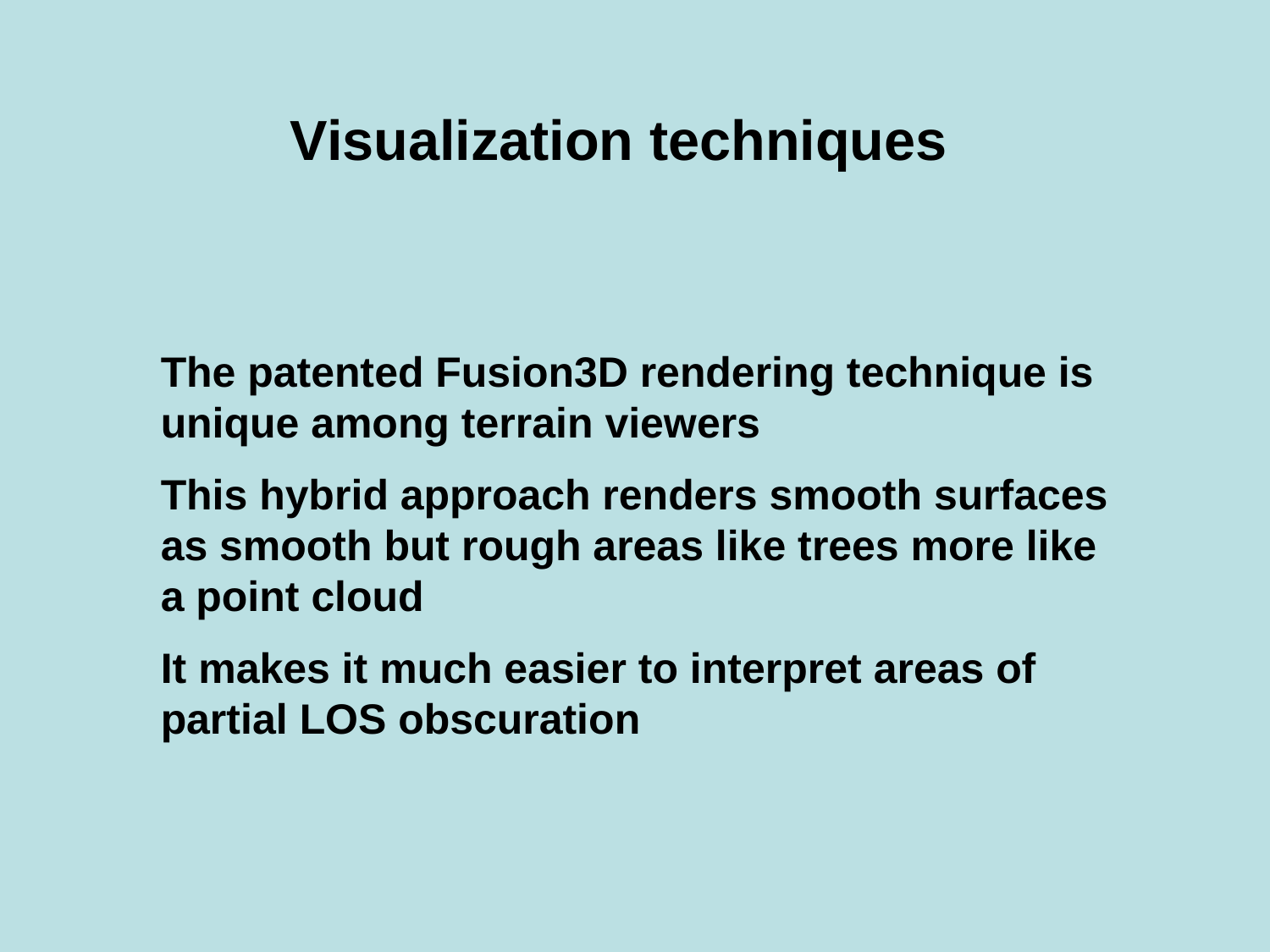

# Visualization techniques
The patented Fusion3D rendering technique is unique among terrain viewers
This hybrid approach renders smooth surfaces as smooth but rough areas like trees more like a point cloud
It makes it much easier to interpret areas of partial LOS obscuration